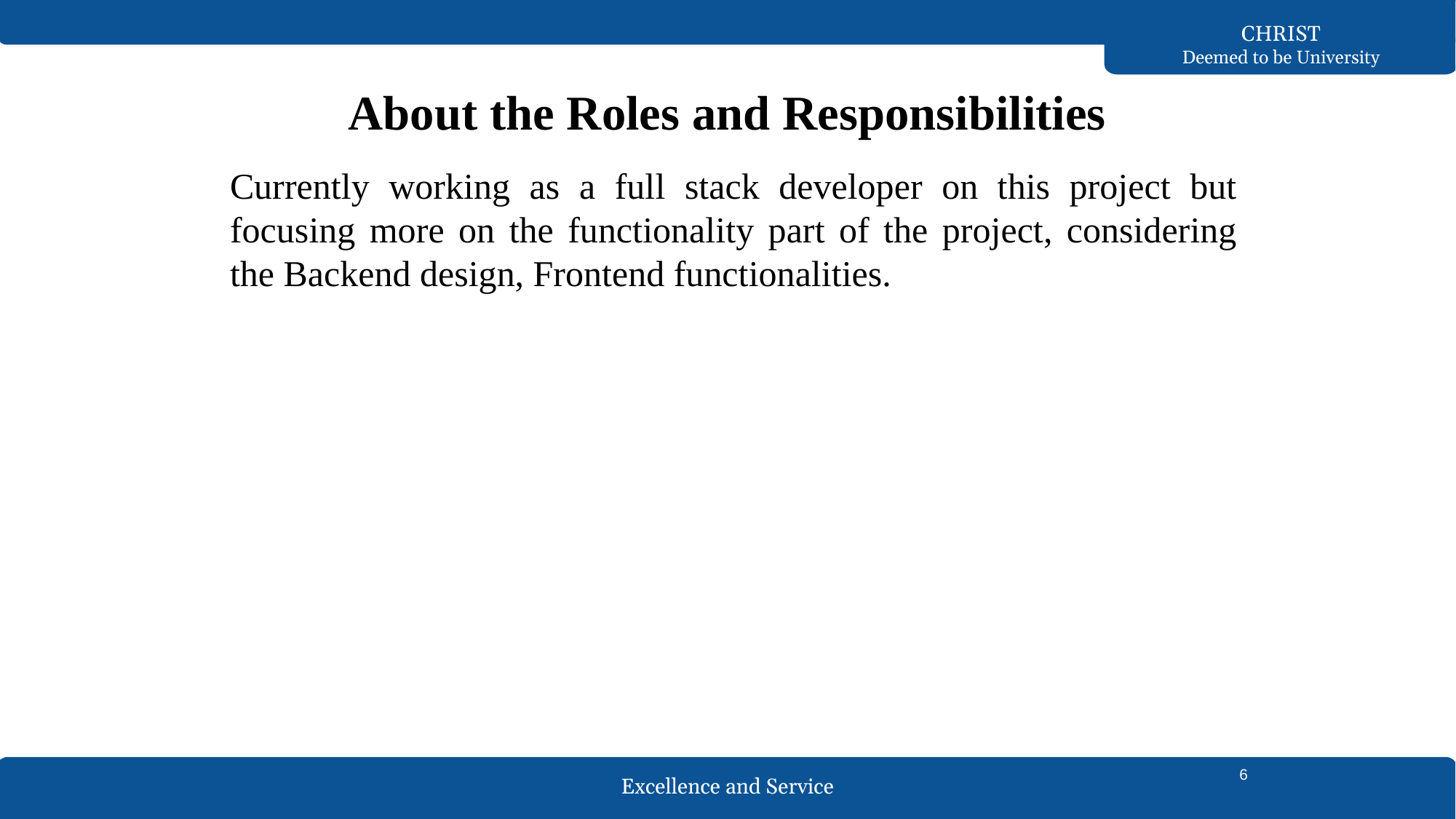

# About the Roles and Responsibilities
Currently working as a full stack developer on this project but focusing more on the functionality part of the project, considering the Backend design, Frontend functionalities.

6